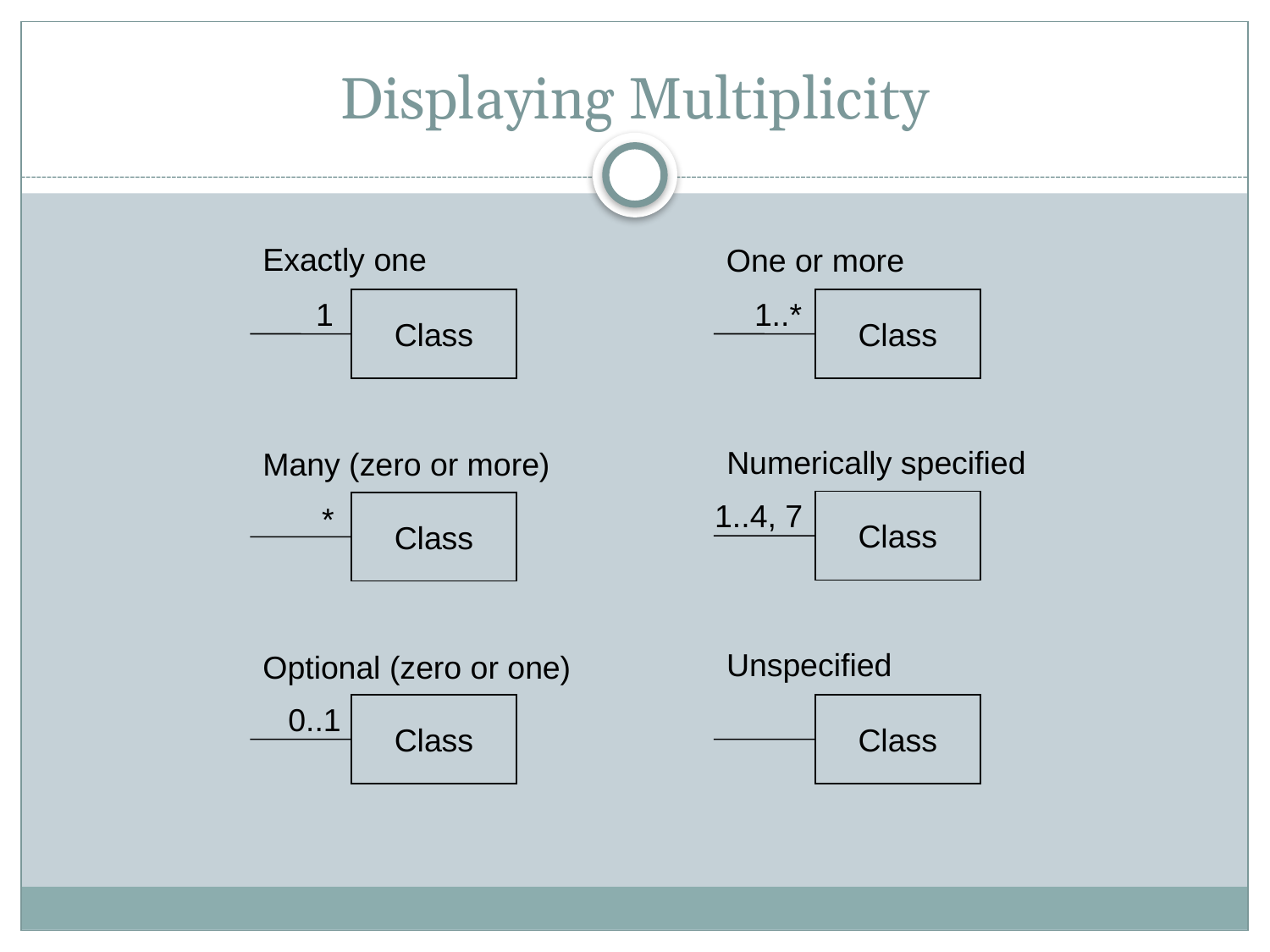

# Displaying Multiplicity
Exactly one
1
Class

One or more
1..*
Class

Numerically specified
1..4, 7
Class

Many (zero or more)
Class
*

Unspecified
Class

Optional (zero or one)
0..1
Class